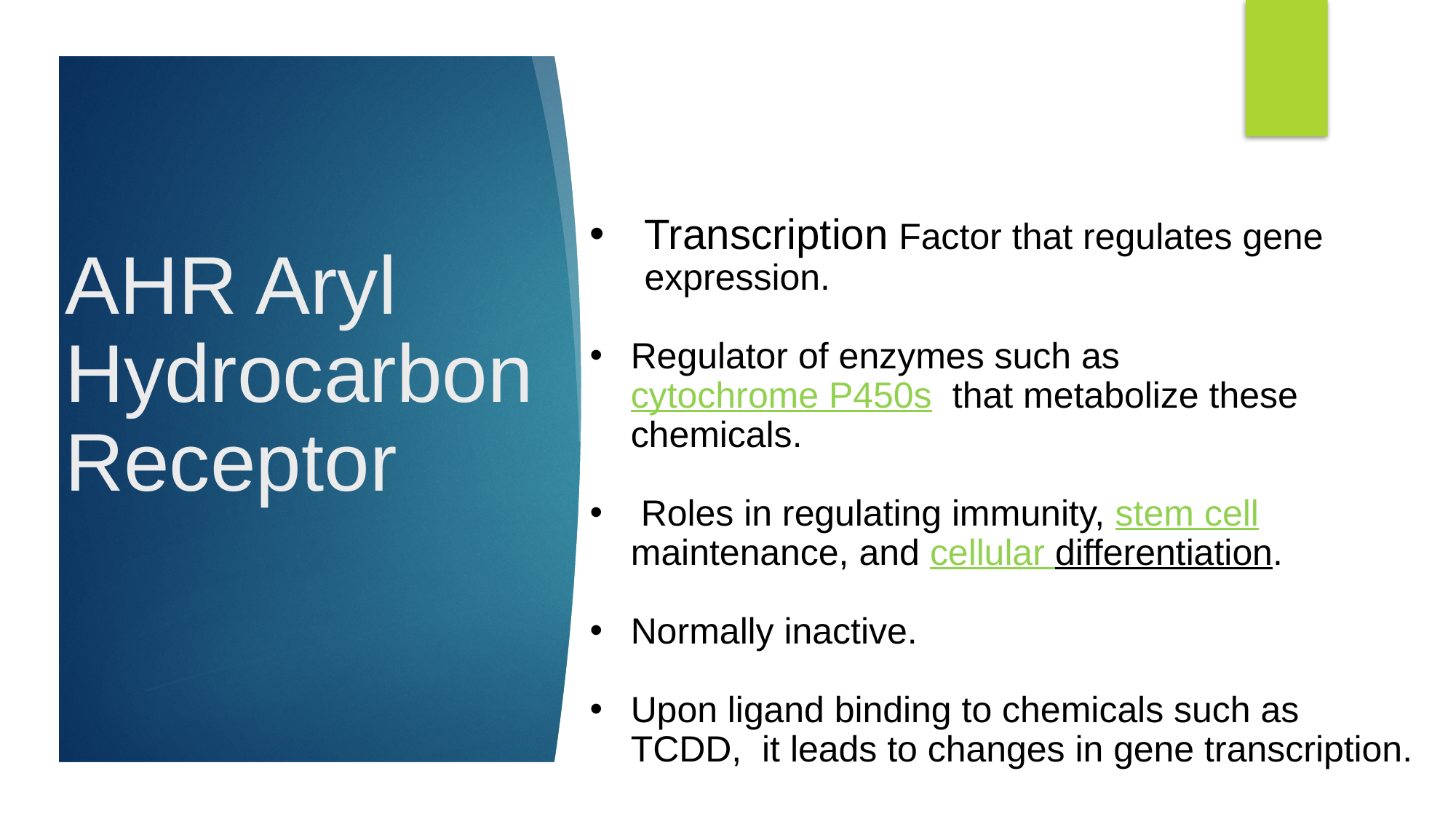

Transcription Factor that regulates gene expression.

Regulator of enzymes such as cytochrome P450s  that metabolize these chemicals.

 Roles in regulating immunity, stem cell maintenance, and cellular differentiation.

Normally inactive.

Upon ligand binding to chemicals such as TCDD,  it leads to changes in gene transcription.
# AHR Aryl Hydrocarbon Receptor